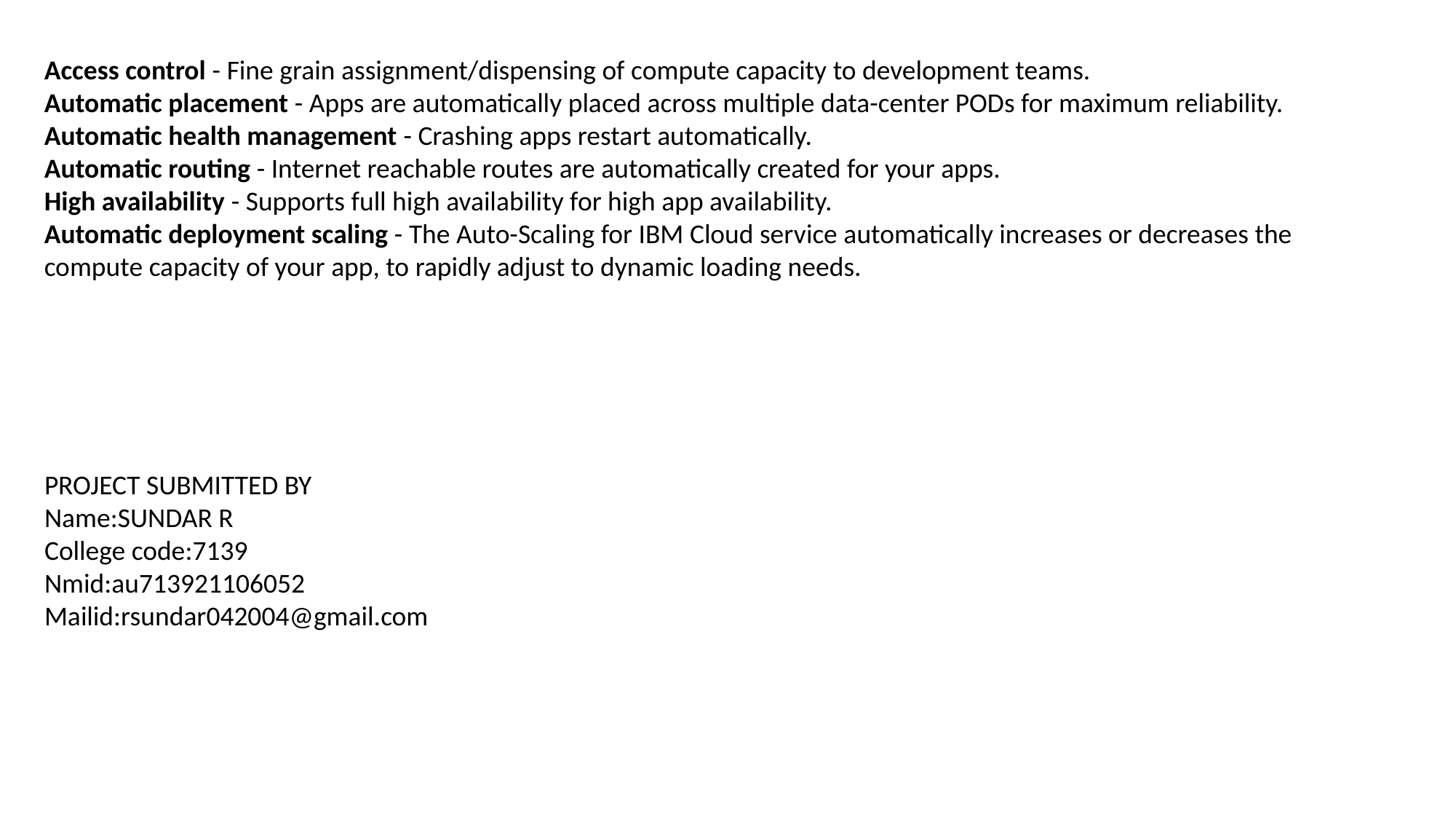

Access control - Fine grain assignment/dispensing of compute capacity to development teams.
Automatic placement - Apps are automatically placed across multiple data-center PODs for maximum reliability.
Automatic health management - Crashing apps restart automatically.
Automatic routing - Internet reachable routes are automatically created for your apps.
High availability - Supports full high availability for high app availability.
Automatic deployment scaling - The Auto-Scaling for IBM Cloud service automatically increases or decreases the compute capacity of your app, to rapidly adjust to dynamic loading needs.

PROJECT SUBMITTED BY
Name:SUNDAR R
College code:7139
Nmid:au713921106052
Mailid:rsundar042004@gmail.com